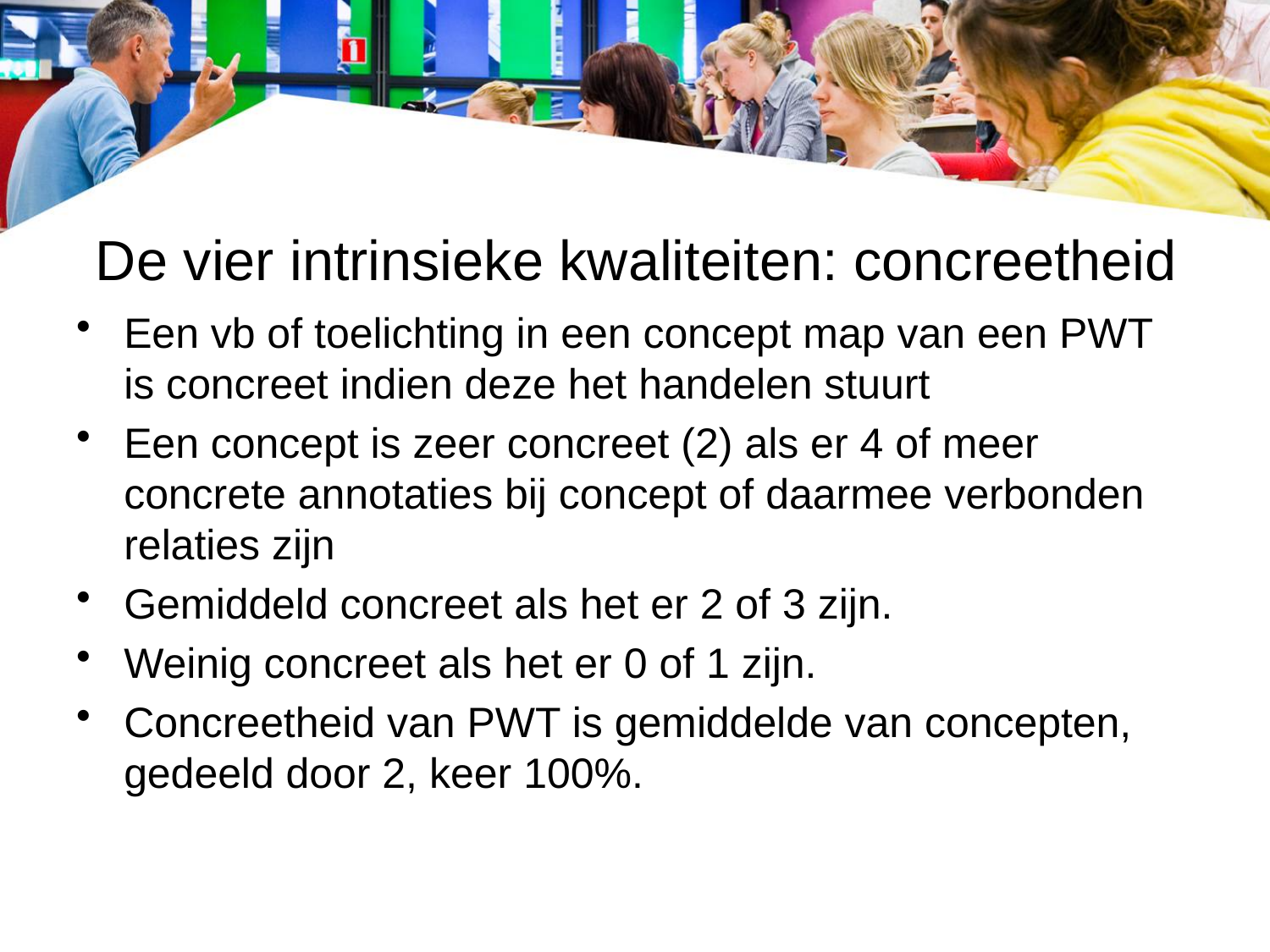

# De vier intrinsieke kwaliteiten: concreetheid
Een vb of toelichting in een concept map van een PWT is concreet indien deze het handelen stuurt
Een concept is zeer concreet (2) als er 4 of meer concrete annotaties bij concept of daarmee verbonden relaties zijn
Gemiddeld concreet als het er 2 of 3 zijn.
Weinig concreet als het er 0 of 1 zijn.
Concreetheid van PWT is gemiddelde van concepten, gedeeld door 2, keer 100%.